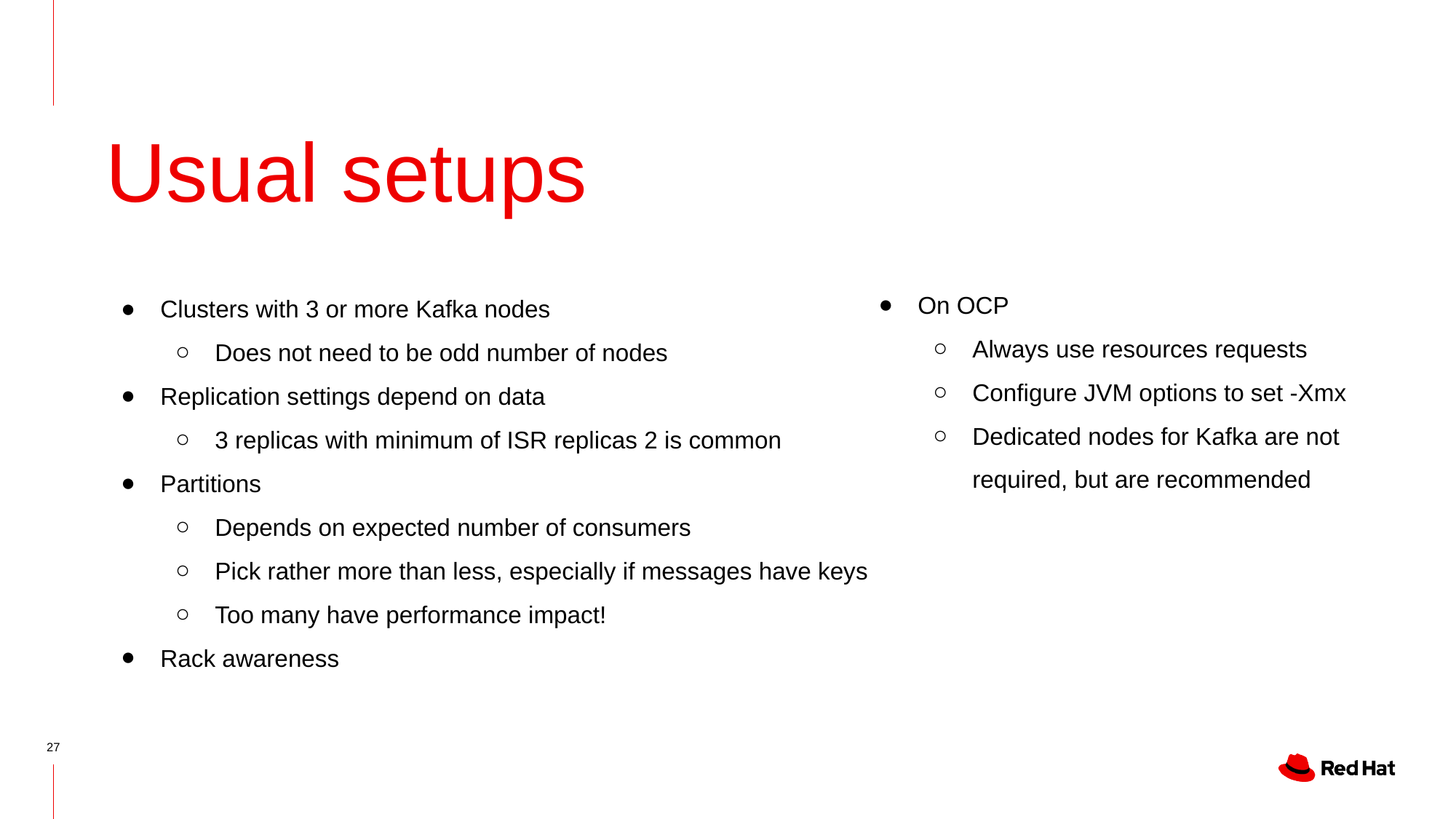

# Usual setups
Clusters with 3 or more Kafka nodes
Does not need to be odd number of nodes
Replication settings depend on data
3 replicas with minimum of ISR replicas 2 is common
Partitions
Depends on expected number of consumers
Pick rather more than less, especially if messages have keys
Too many have performance impact!
Rack awareness
On OCP
Always use resources requests
Configure JVM options to set -Xmx
Dedicated nodes for Kafka are not required, but are recommended
27